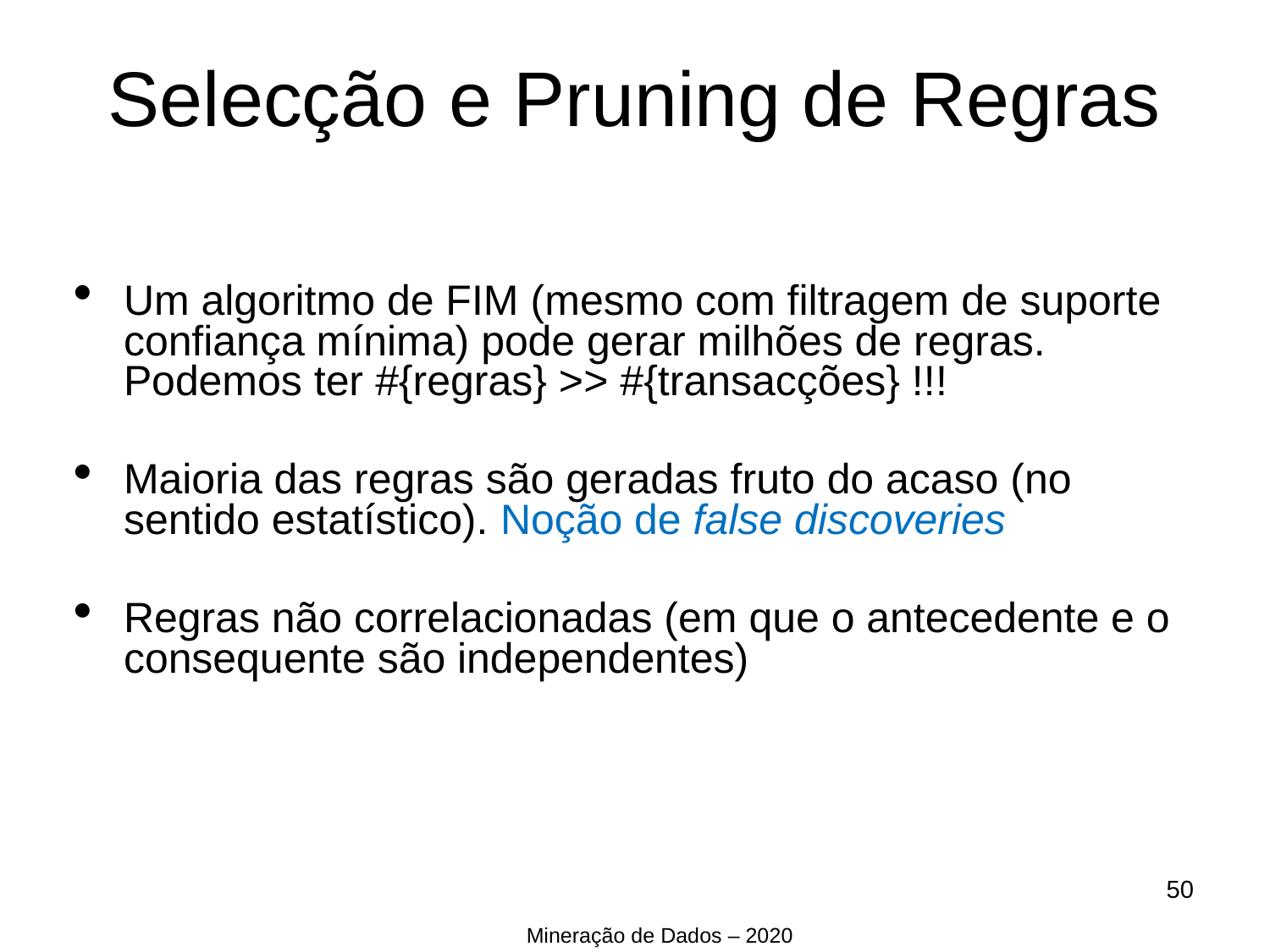

Selecção e Pruning de Regras
Um algoritmo de FIM (mesmo com filtragem de suporte confiança mínima) pode gerar milhões de regras. Podemos ter #{regras} >> #{transacções} !!!

Maioria das regras são geradas fruto do acaso (no sentido estatístico). Noção de false discoveries

Regras não correlacionadas (em que o antecedente e o consequente são independentes)

50
Mineração de Dados – 2020